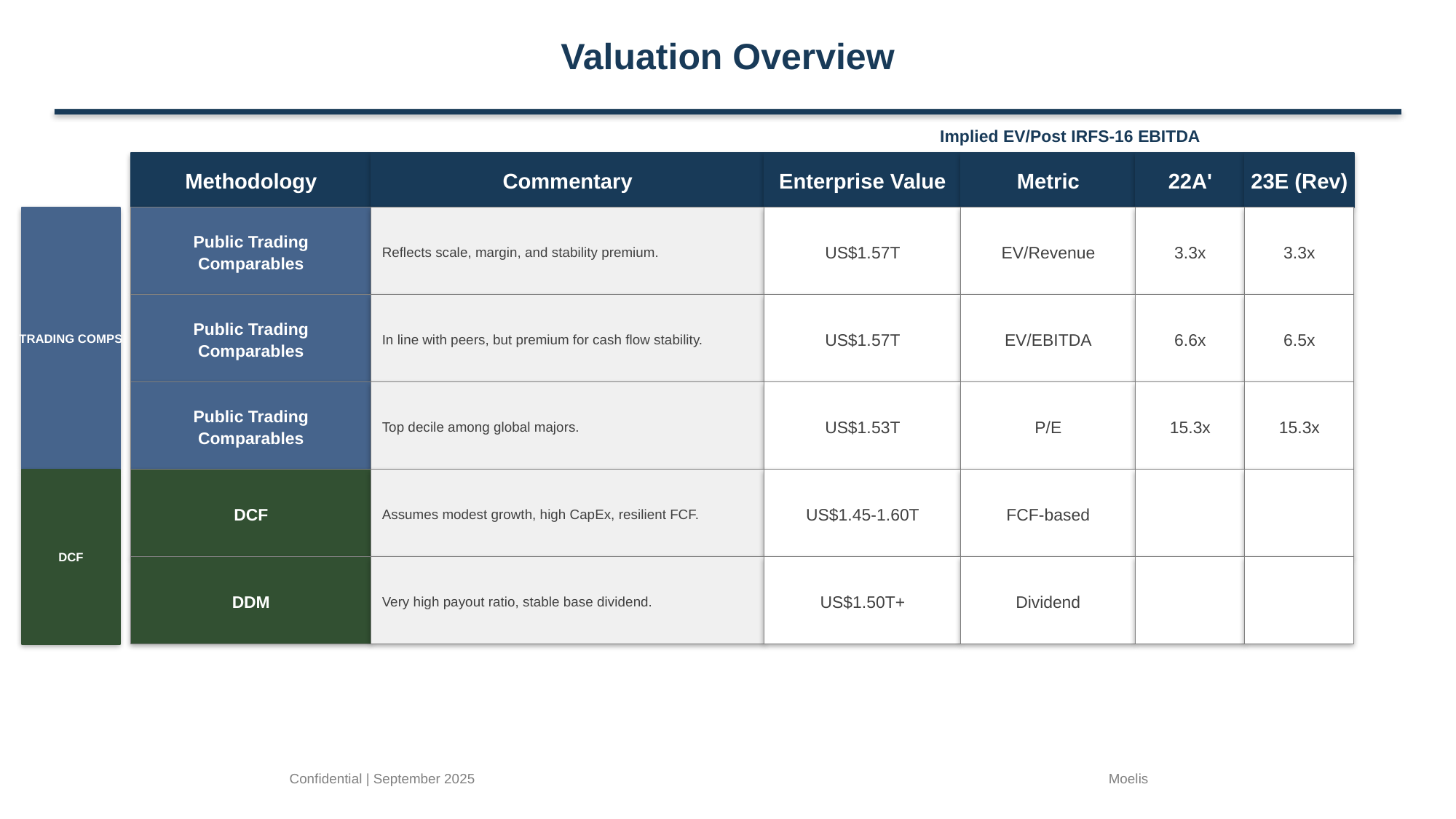

Valuation Overview

Implied EV/Post IRFS-16 EBITDA

Methodology

Commentary

Enterprise Value

Metric

22A'

23E (Rev)

TRADING COMPS

Public Trading Comparables

Reflects scale, margin, and stability premium.

US$1.57T

EV/Revenue

3.3x

3.3x

Public Trading Comparables

In line with peers, but premium for cash flow stability.

US$1.57T

EV/EBITDA

6.6x

6.5x

Public Trading Comparables

Top decile among global majors.

US$1.53T

P/E

15.3x

15.3x

DCF

DCF

Assumes modest growth, high CapEx, resilient FCF.

US$1.45-1.60T

FCF-based

DDM

Very high payout ratio, stable base dividend.

US$1.50T+

Dividend

Confidential | September 2025
Moelis